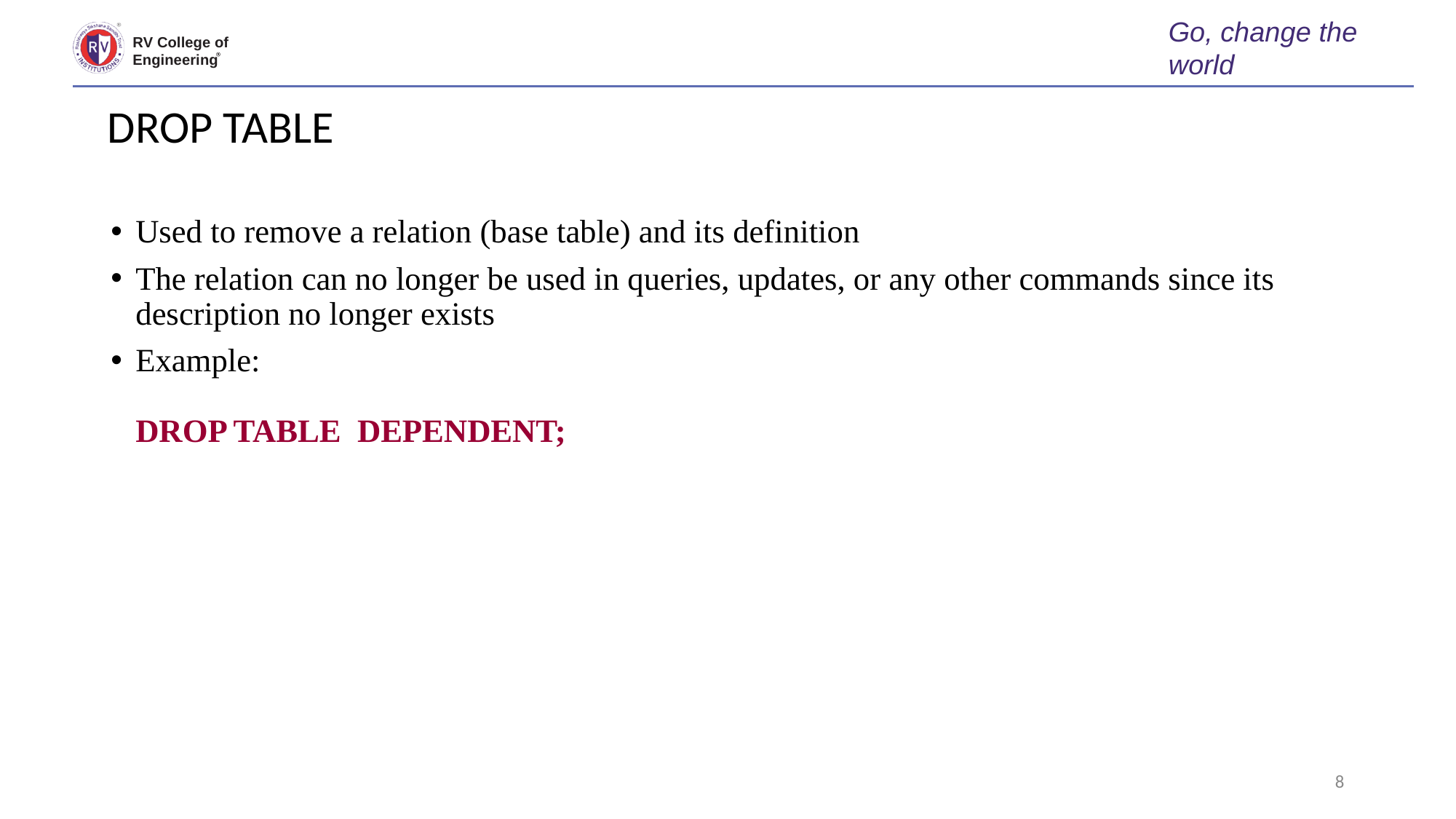

Go, change the world

RV College of
Engineering

# DROP TABLE

Used to remove a relation (base table) and its definition
The relation can no longer be used in queries, updates, or any other commands since its description no longer exists
Example:
DROP TABLE  DEPENDENT;

Manages :  1:1 relationship type between EMPLOYEE and 	   DEPARTMENT. Employee participation is partial. Department participation is not clear from requirements

 are the relationship types observed

8